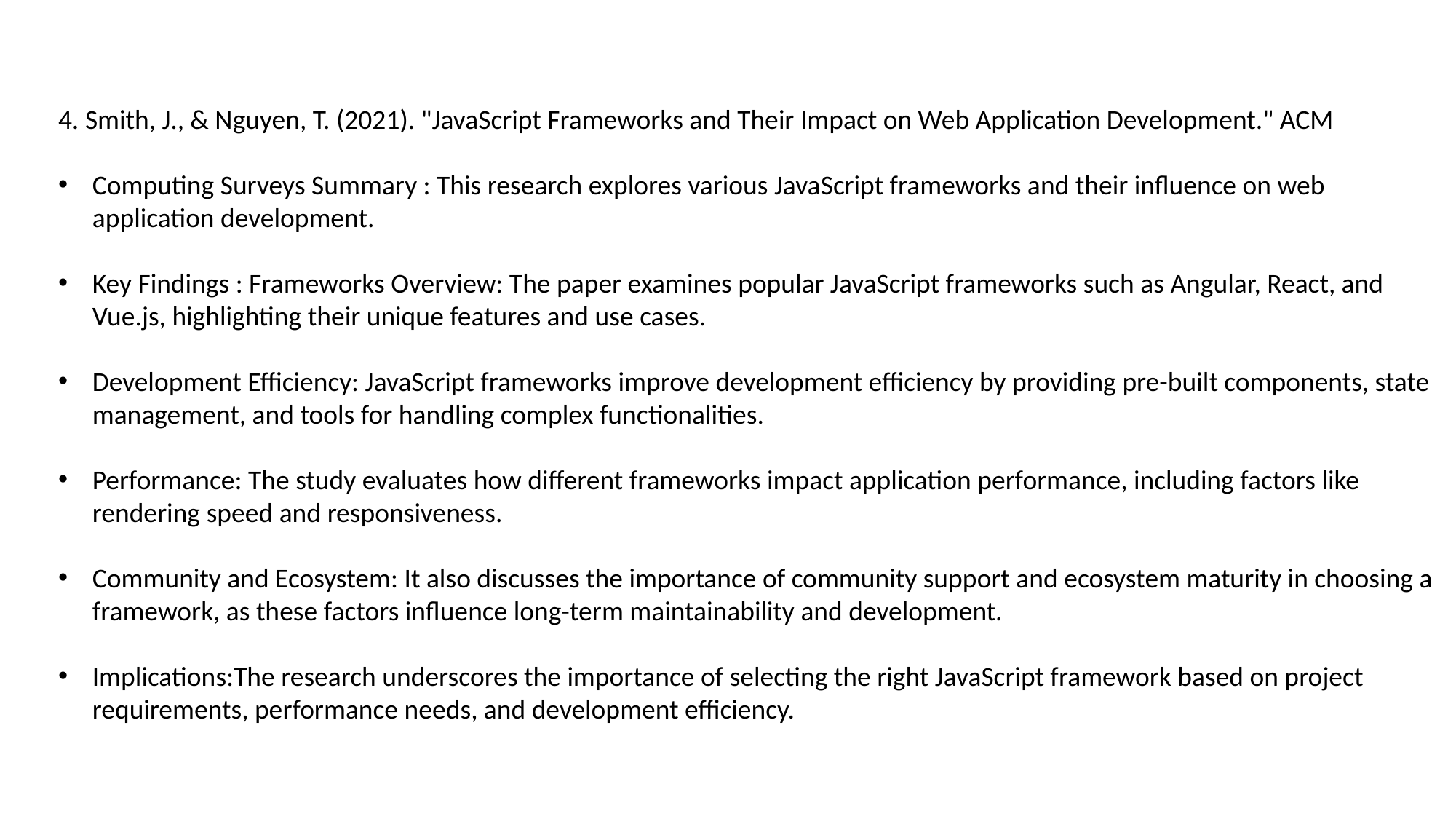

4. Smith, J., & Nguyen, T. (2021). "JavaScript Frameworks and Their Impact on Web Application Development." ACM

Computing Surveys Summary : This research explores various JavaScript frameworks and their influence on web application development.

Key Findings : Frameworks Overview: The paper examines popular JavaScript frameworks such as Angular, React, and Vue.js, highlighting their unique features and use cases.

Development Efficiency: JavaScript frameworks improve development efficiency by providing pre-built components, state management, and tools for handling complex functionalities.

Performance: The study evaluates how different frameworks impact application performance, including factors like rendering speed and responsiveness.

Community and Ecosystem: It also discusses the importance of community support and ecosystem maturity in choosing a framework, as these factors influence long-term maintainability and development.

Implications:The research underscores the importance of selecting the right JavaScript framework based on project requirements, performance needs, and development efficiency.